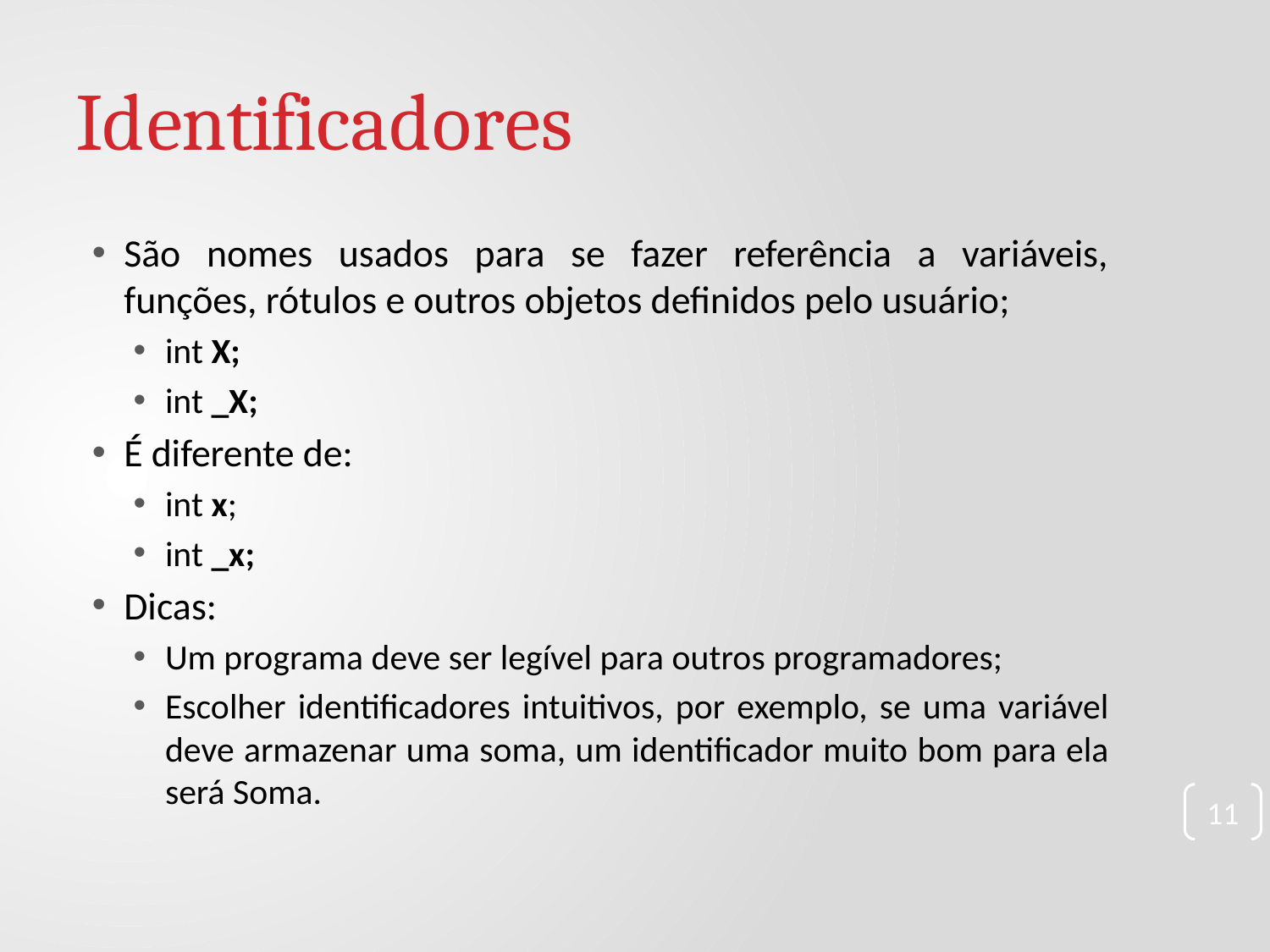

# Identificadores
São nomes usados para se fazer referência a variáveis, funções, rótulos e outros objetos definidos pelo usuário;
int X;
int _X;
É diferente de:
int x;
int _x;
Dicas:
Um programa deve ser legível para outros programadores;
Escolher identificadores intuitivos, por exemplo, se uma variável deve armazenar uma soma, um identificador muito bom para ela será Soma.

11